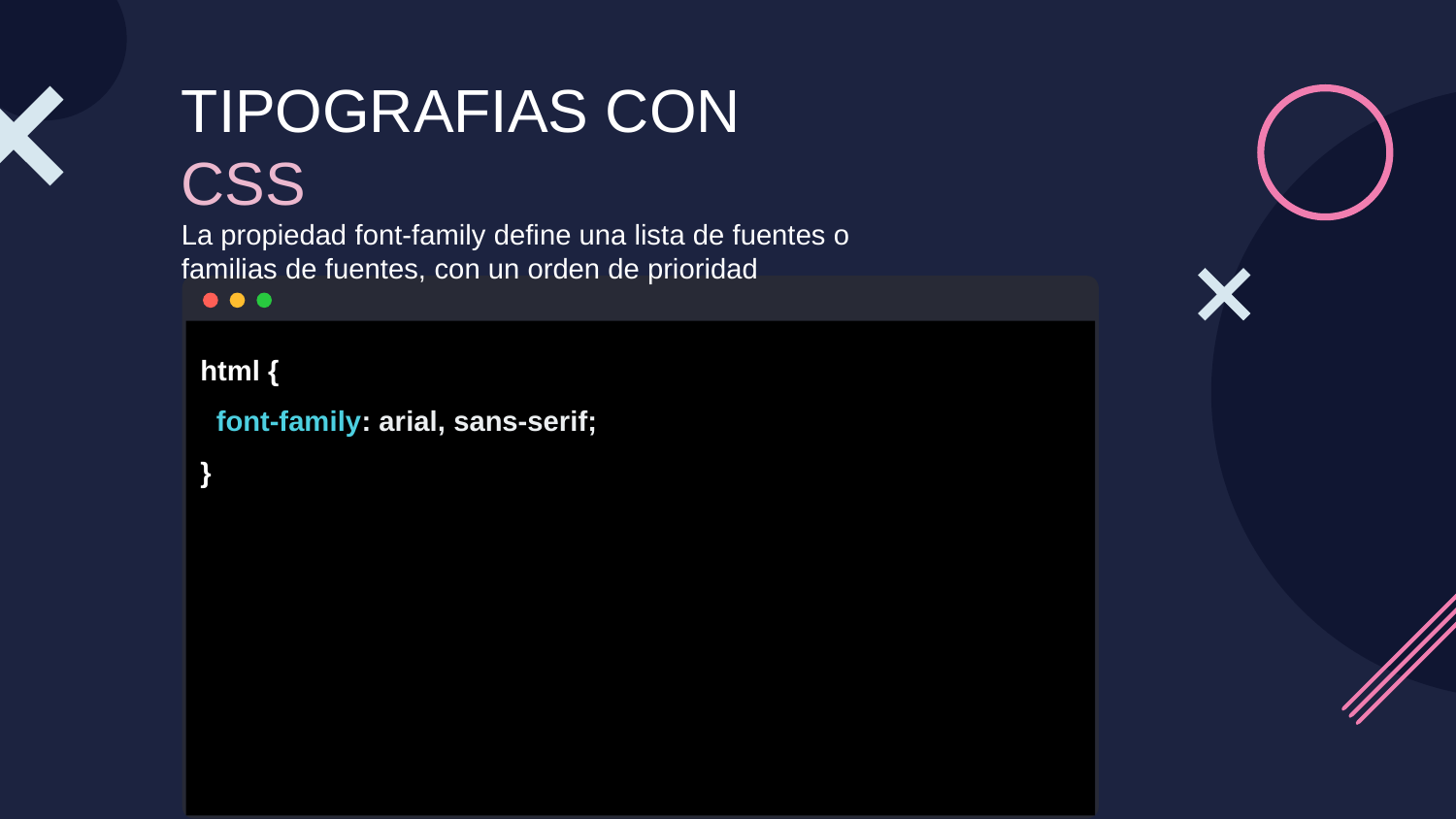

# TIPOGRAFIAS CON CSS
La propiedad font-family define una lista de fuentes o familias de fuentes, con un orden de prioridad

html {
  font-family: arial, sans-serif;
}